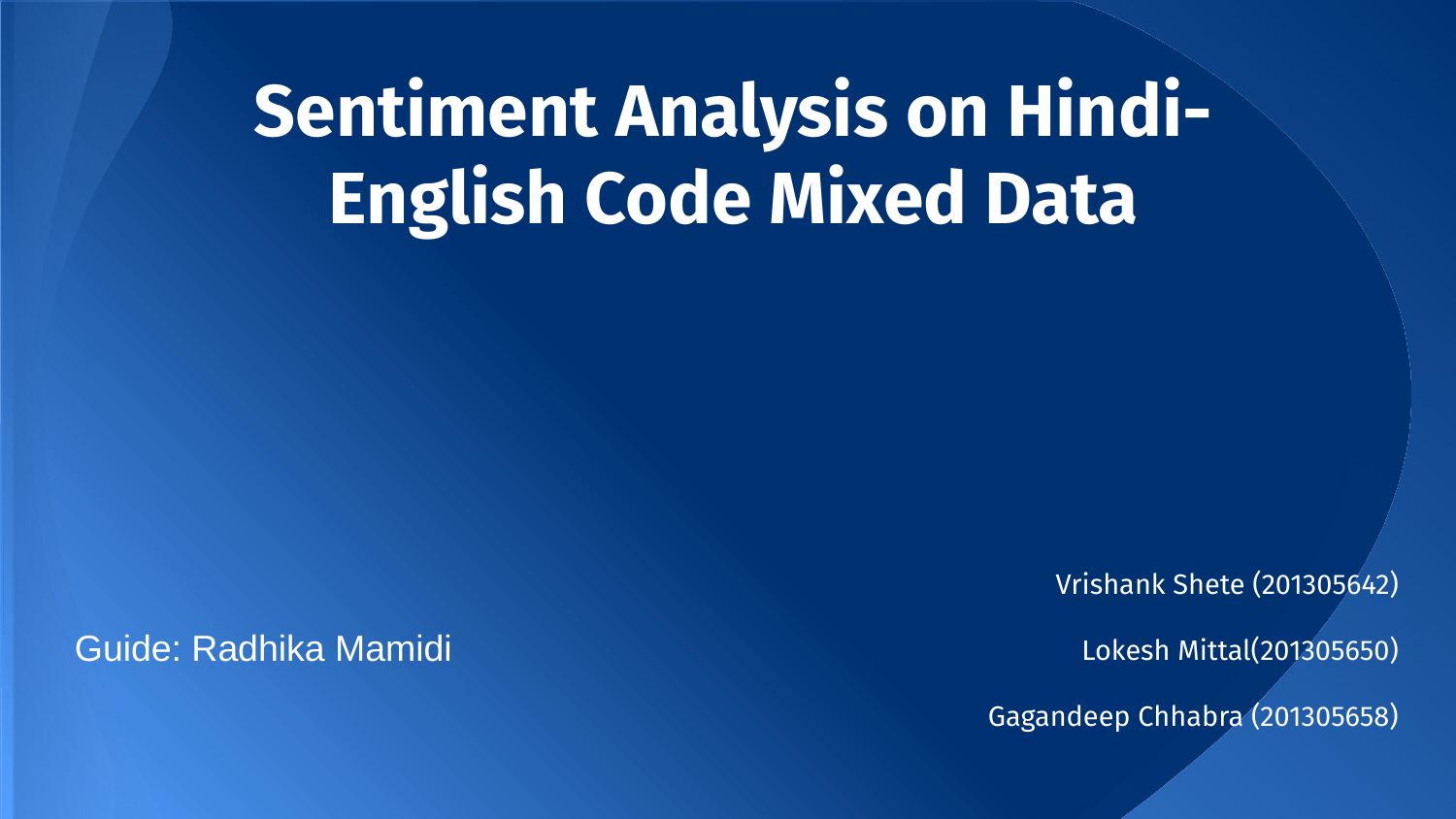

# Sentiment Analysis on Hindi-English Code Mixed Data
Vrishank Shete (201305642)
Lokesh Mittal(201305650)
Gagandeep Chhabra (201305658)
Guide: Radhika Mamidi